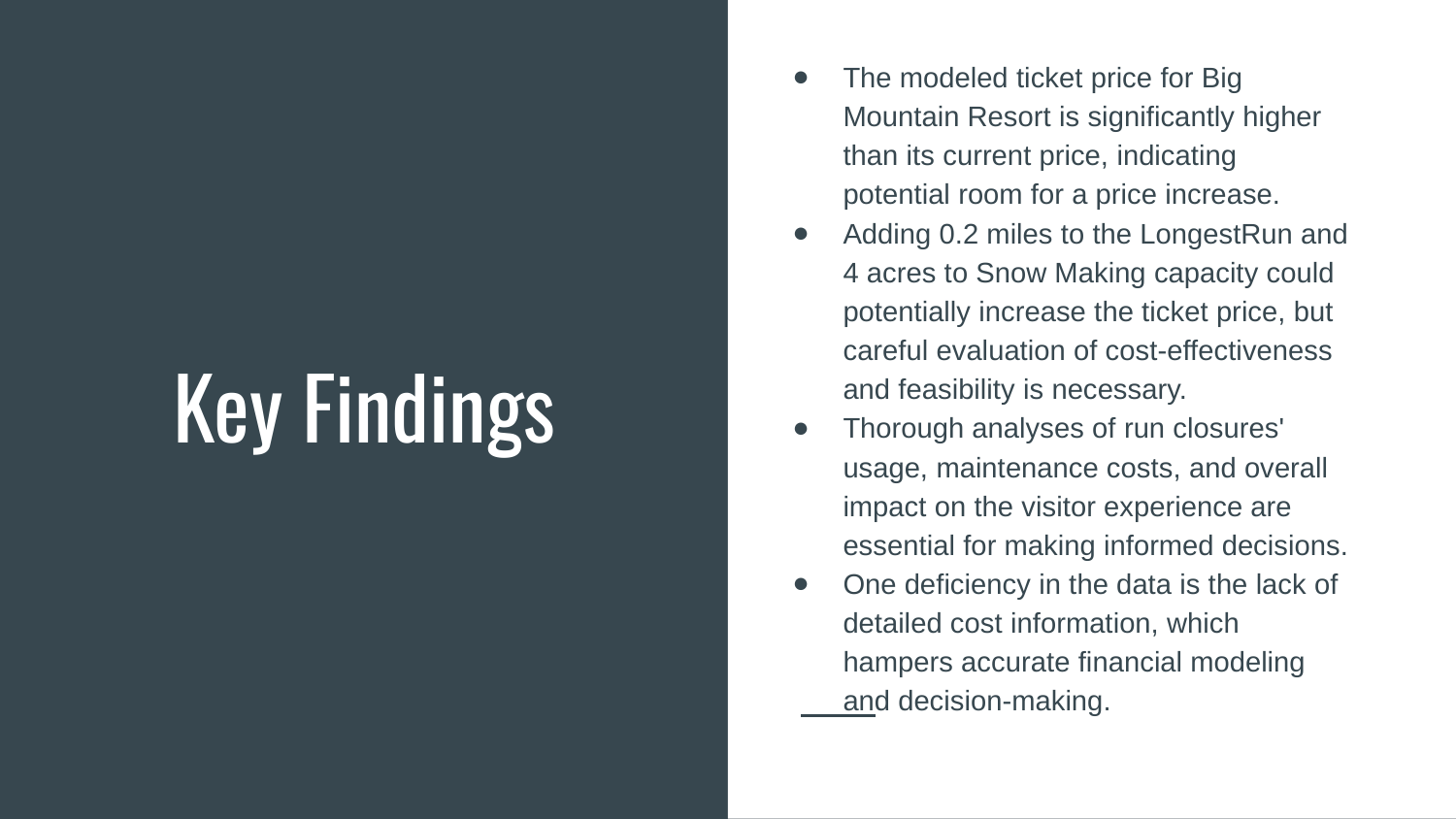

The modeled ticket price for Big Mountain Resort is significantly higher than its current price, indicating potential room for a price increase.
Adding 0.2 miles to the LongestRun and 4 acres to Snow Making capacity could potentially increase the ticket price, but careful evaluation of cost-effectiveness and feasibility is necessary.
Thorough analyses of run closures' usage, maintenance costs, and overall impact on the visitor experience are essential for making informed decisions.
One deficiency in the data is the lack of detailed cost information, which hampers accurate financial modeling and decision-making.
# Key Findings